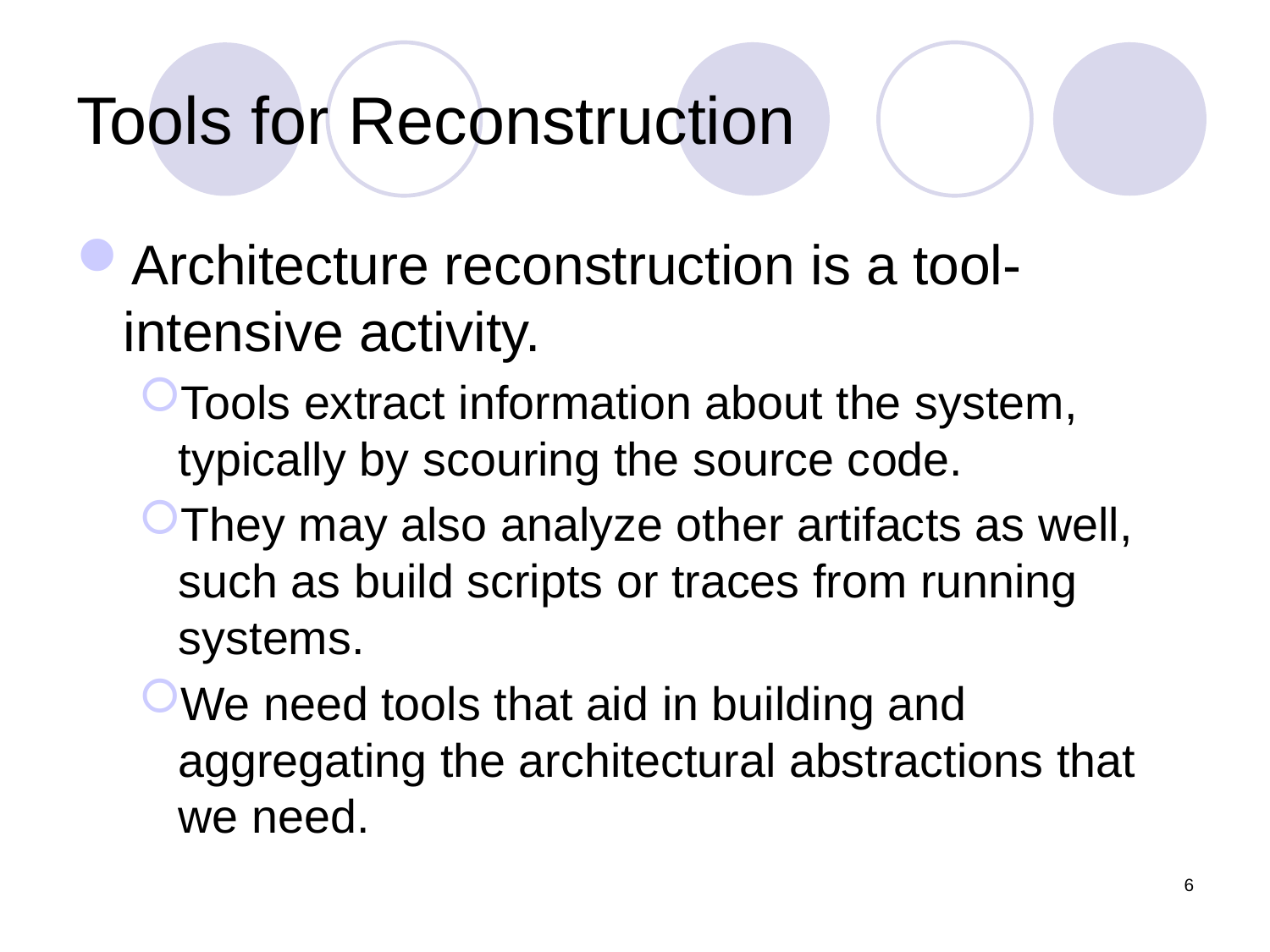

# Tools for Reconstruction
Architecture reconstruction is a tool-intensive activity.
Tools extract information about the system, typically by scouring the source code.
They may also analyze other artifacts as well, such as build scripts or traces from running systems.
We need tools that aid in building and aggregating the architectural abstractions that we need.
6